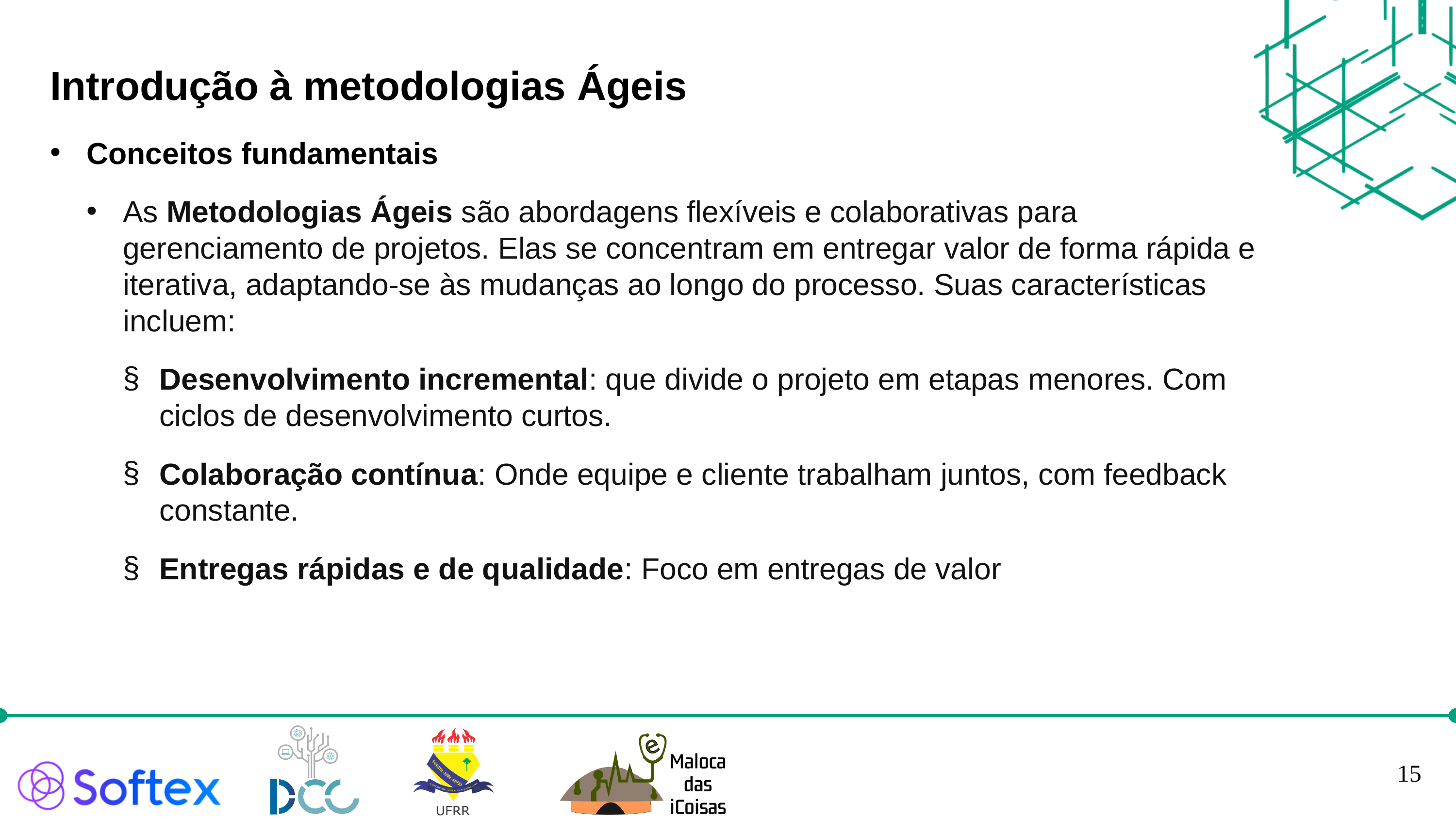

Introdução à metodologias Ágeis

Conceitos fundamentais
As Metodologias Ágeis são abordagens flexíveis e colaborativas para gerenciamento de projetos. Elas se concentram em entregar valor de forma rápida e iterativa, adaptando-se às mudanças ao longo do processo. Suas características incluem:
Desenvolvimento incremental: que divide o projeto em etapas menores. Com ciclos de desenvolvimento curtos.
Colaboração contínua: Onde equipe e cliente trabalham juntos, com feedback constante.
Entregas rápidas e de qualidade: Foco em entregas de valor

15